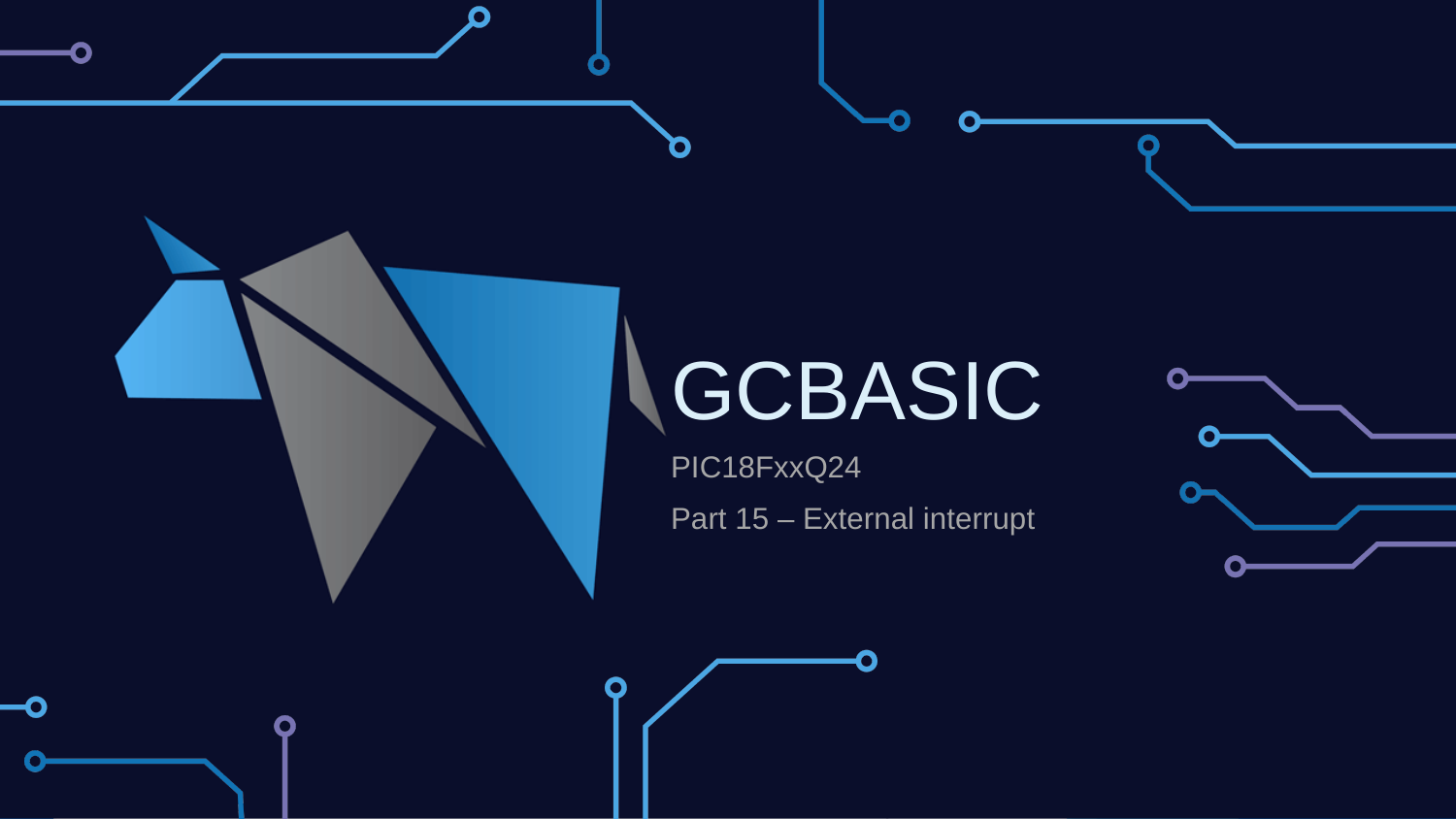

# GCBASIC
PIC18FxxQ24
Part 15 – External interrupt